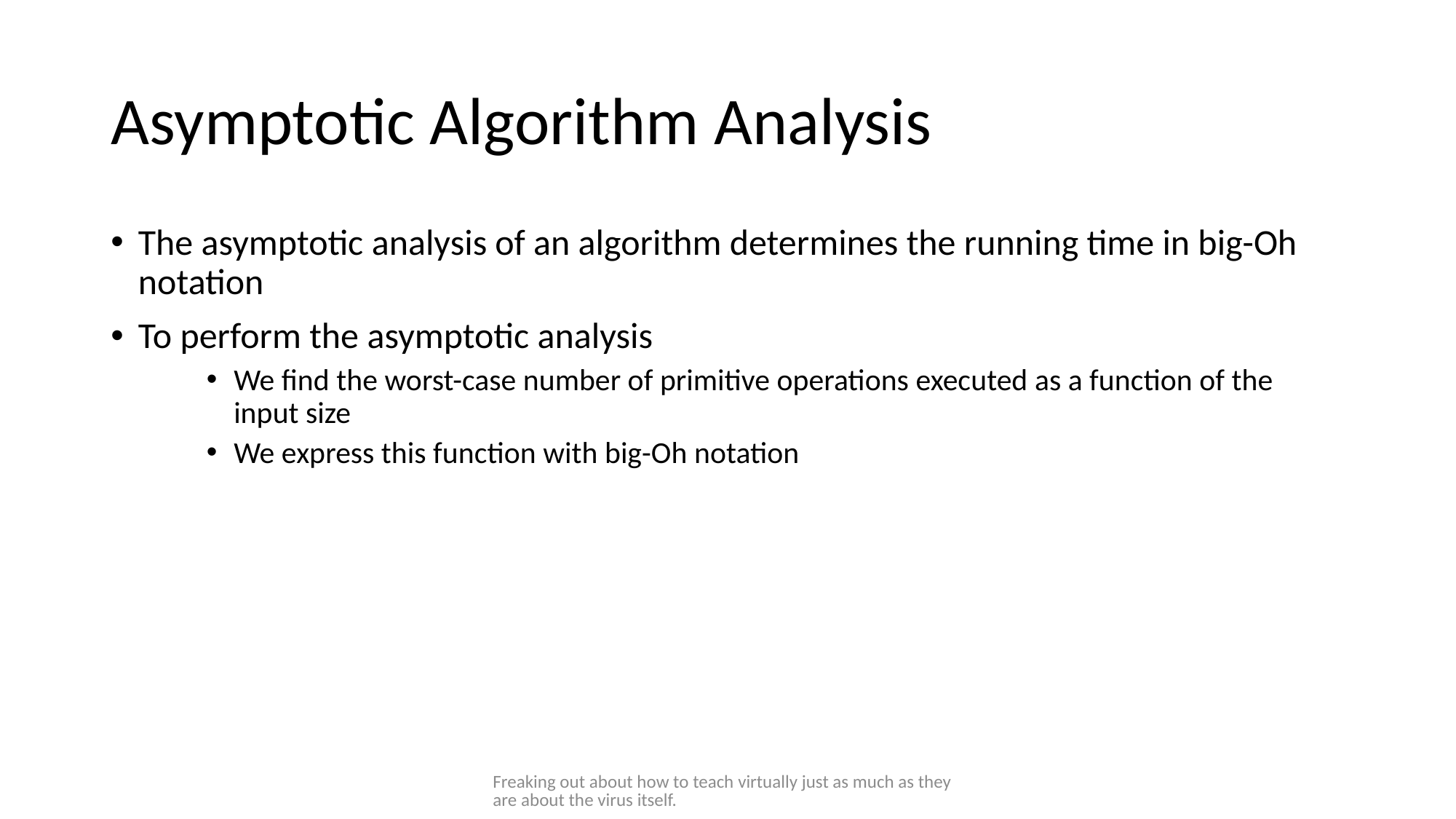

# Asymptotic Algorithm Analysis
The asymptotic analysis of an algorithm determines the running time in big-Oh notation
To perform the asymptotic analysis
We find the worst-case number of primitive operations executed as a function of the input size
We express this function with big-Oh notation

Freaking out about how to teach virtually just as much as they are about the virus itself.